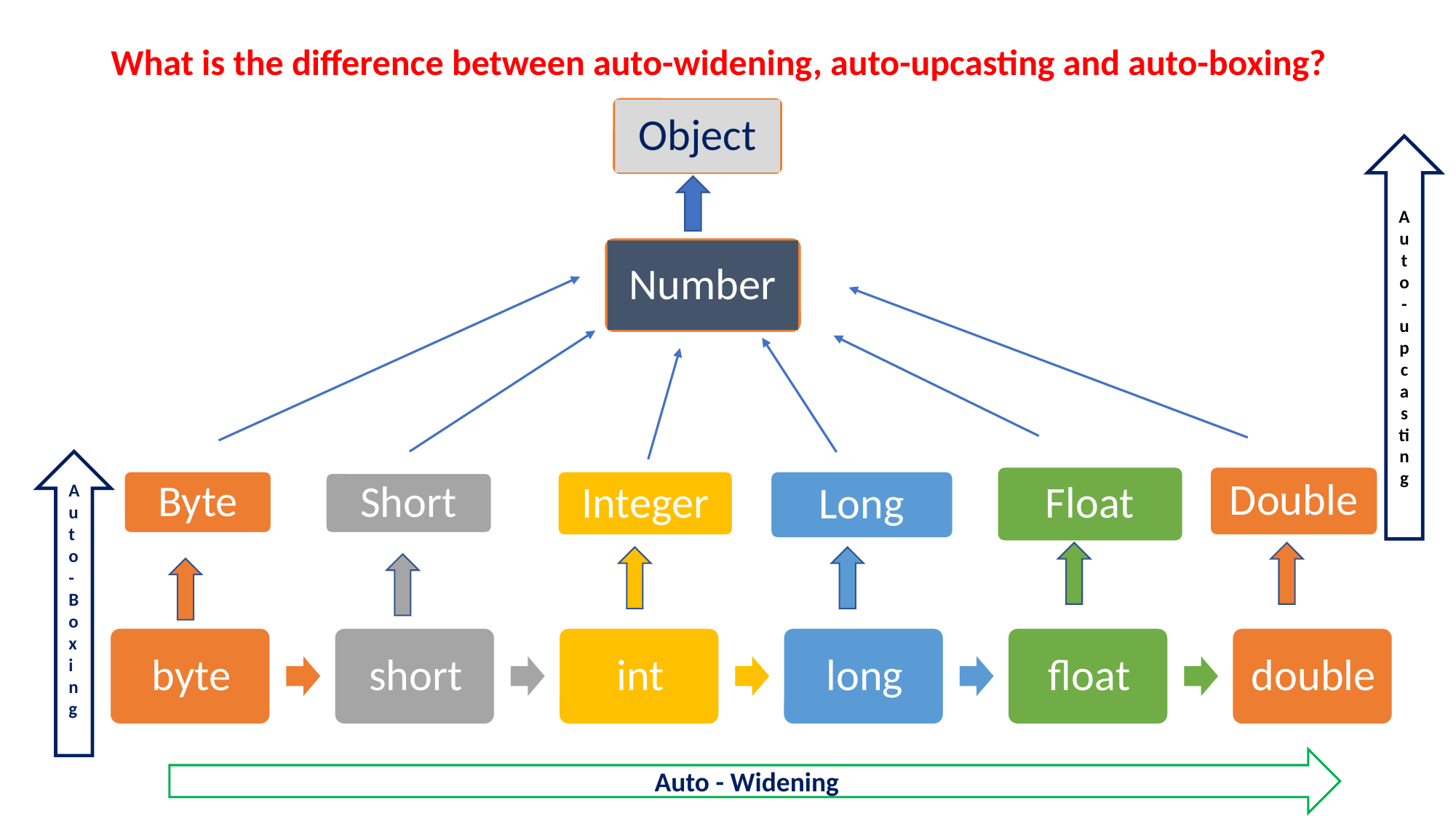

# What is the difference between auto-widening, auto-upcasting and auto-boxing?

Object
Auto-upcasting

Number

Float

Double

Byte

Integer

Long

Short
Auto-Boxing

byte

short

int

long

float

double
Auto - Widening